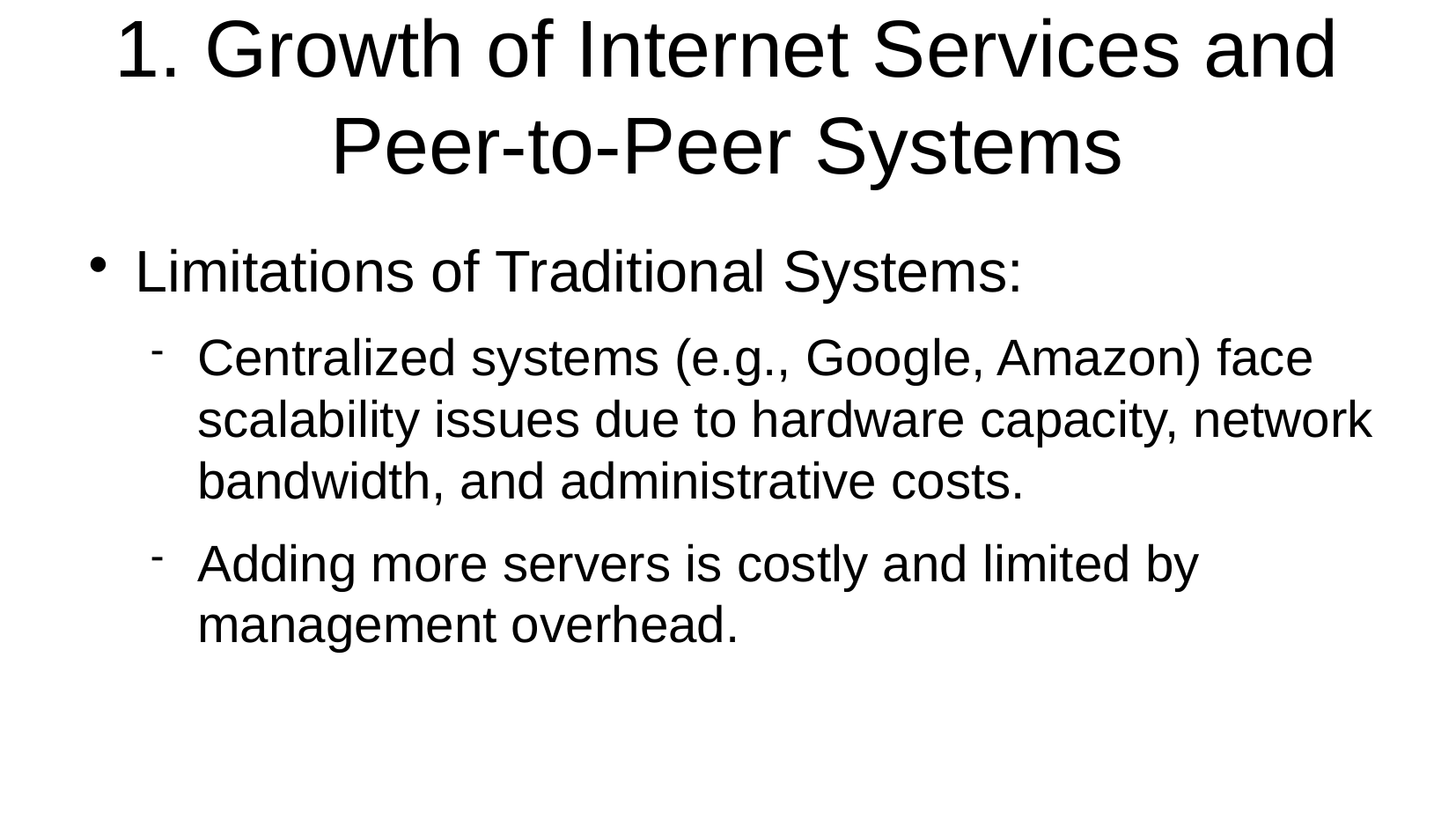

1. Growth of Internet Services and Peer-to-Peer Systems
Limitations of Traditional Systems:
Centralized systems (e.g., Google, Amazon) face scalability issues due to hardware capacity, network bandwidth, and administrative costs.
Adding more servers is costly and limited by management overhead.